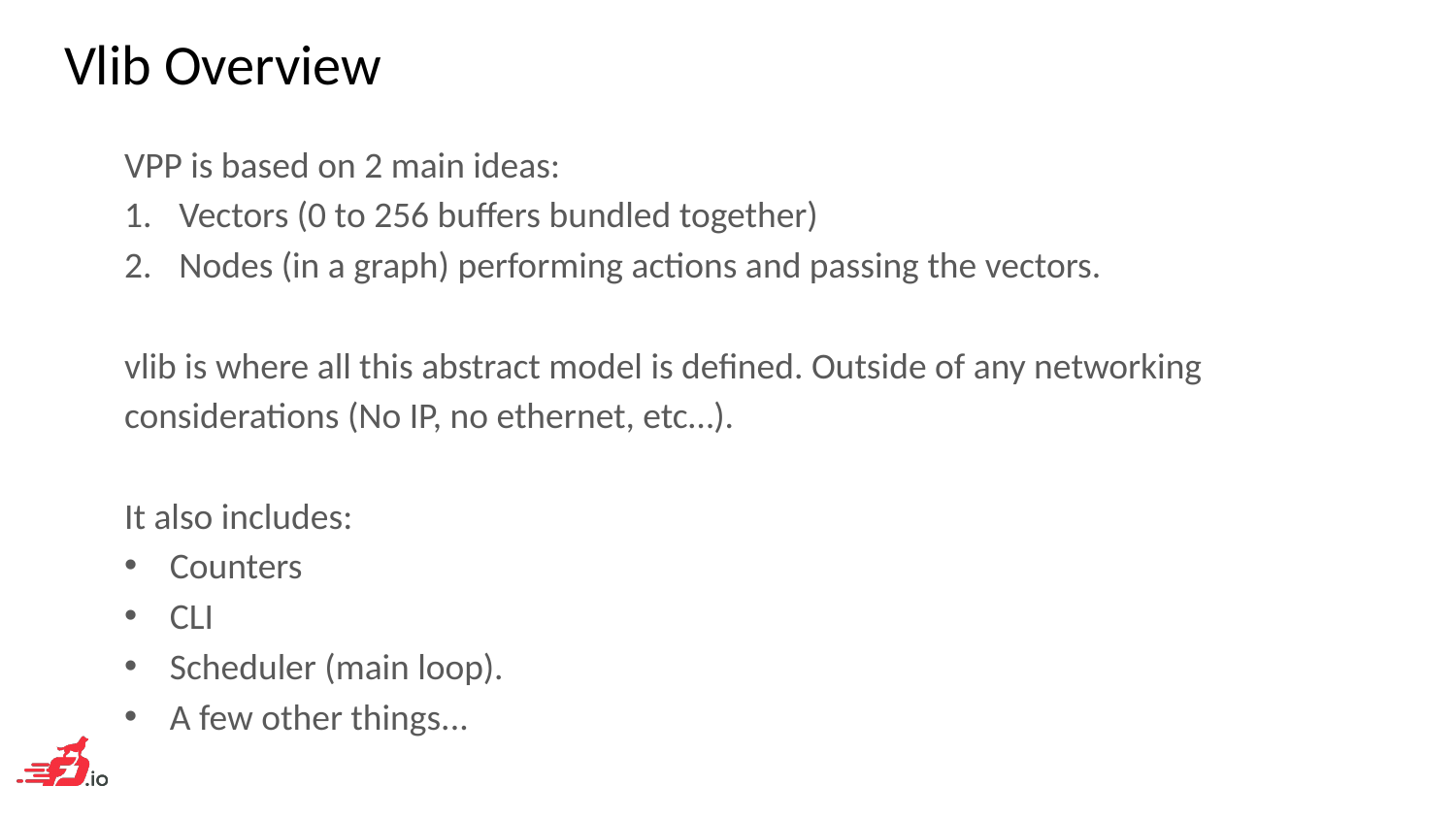

# Vlib Overview
VPP is based on 2 main ideas:
Vectors (0 to 256 buffers bundled together)
Nodes (in a graph) performing actions and passing the vectors.

vlib is where all this abstract model is defined. Outside of any networking considerations (No IP, no ethernet, etc…).

It also includes:
Counters
CLI
Scheduler (main loop).
A few other things...